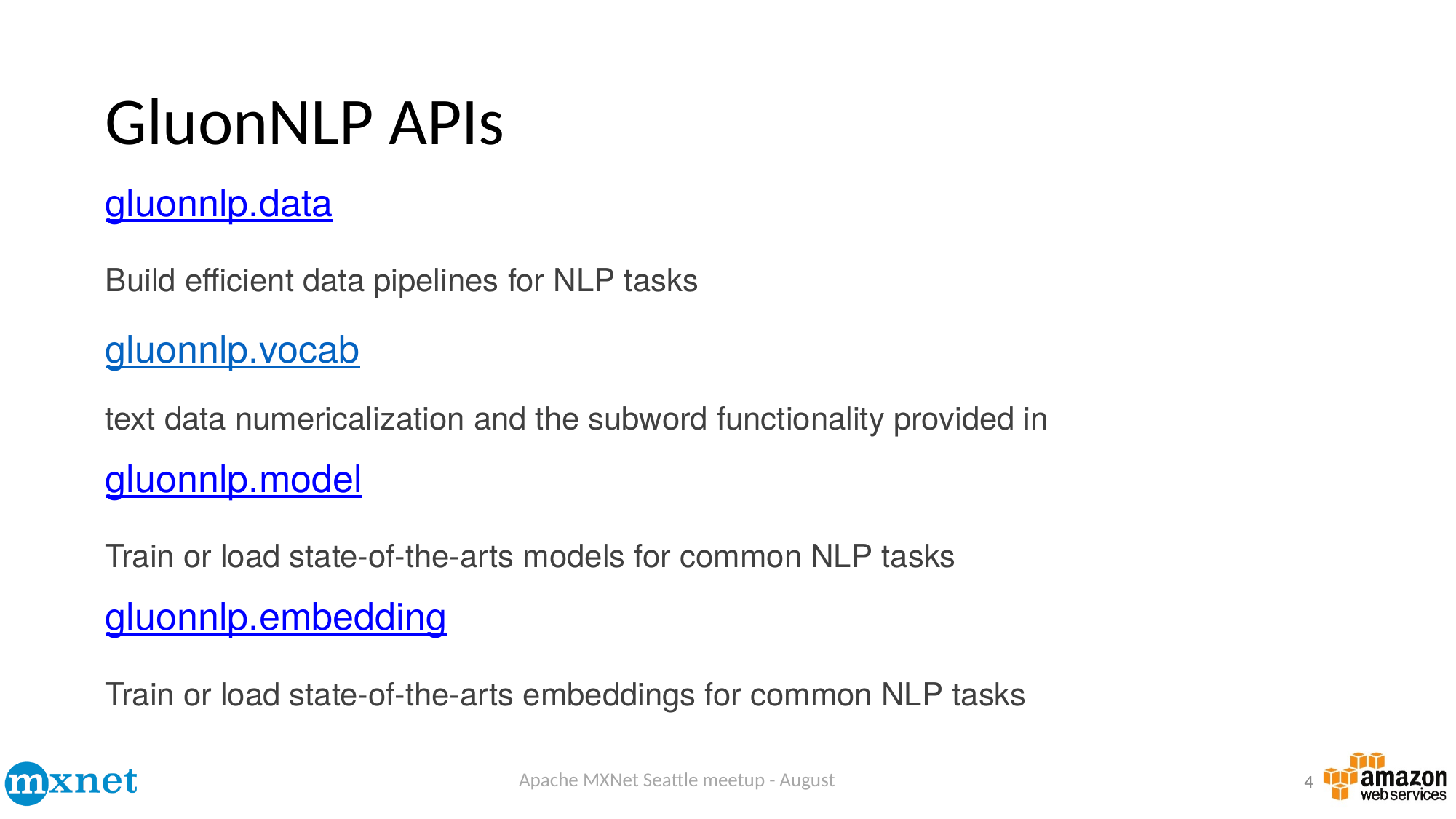

# GluonNLP APIs
gluonnlp.data
Build efficient data pipelines for NLP tasks
gluonnlp.vocab
text data numericalization and the subword functionality provided in
gluonnlp.model
Train or load state-of-the-arts models for common NLP tasks
gluonnlp.embedding
Train or load state-of-the-arts embeddings for common NLP tasks
4